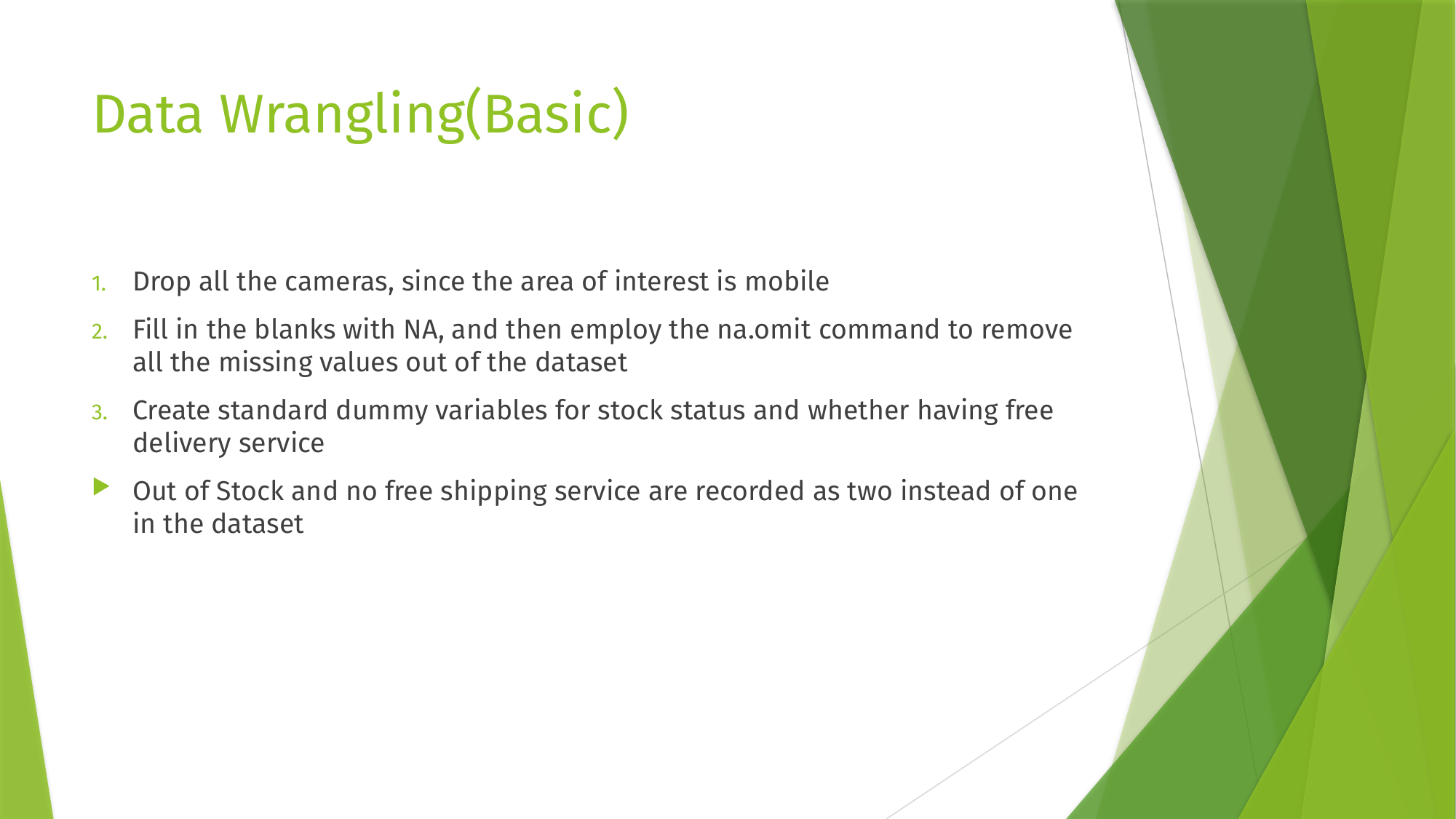

# Data Wrangling(Basic)
Drop all the cameras, since the area of interest is mobile
Fill in the blanks with NA, and then employ the na.omit command to remove all the missing values out of the dataset
Create standard dummy variables for stock status and whether having free delivery service
Out of Stock and no free shipping service are recorded as two instead of one in the dataset